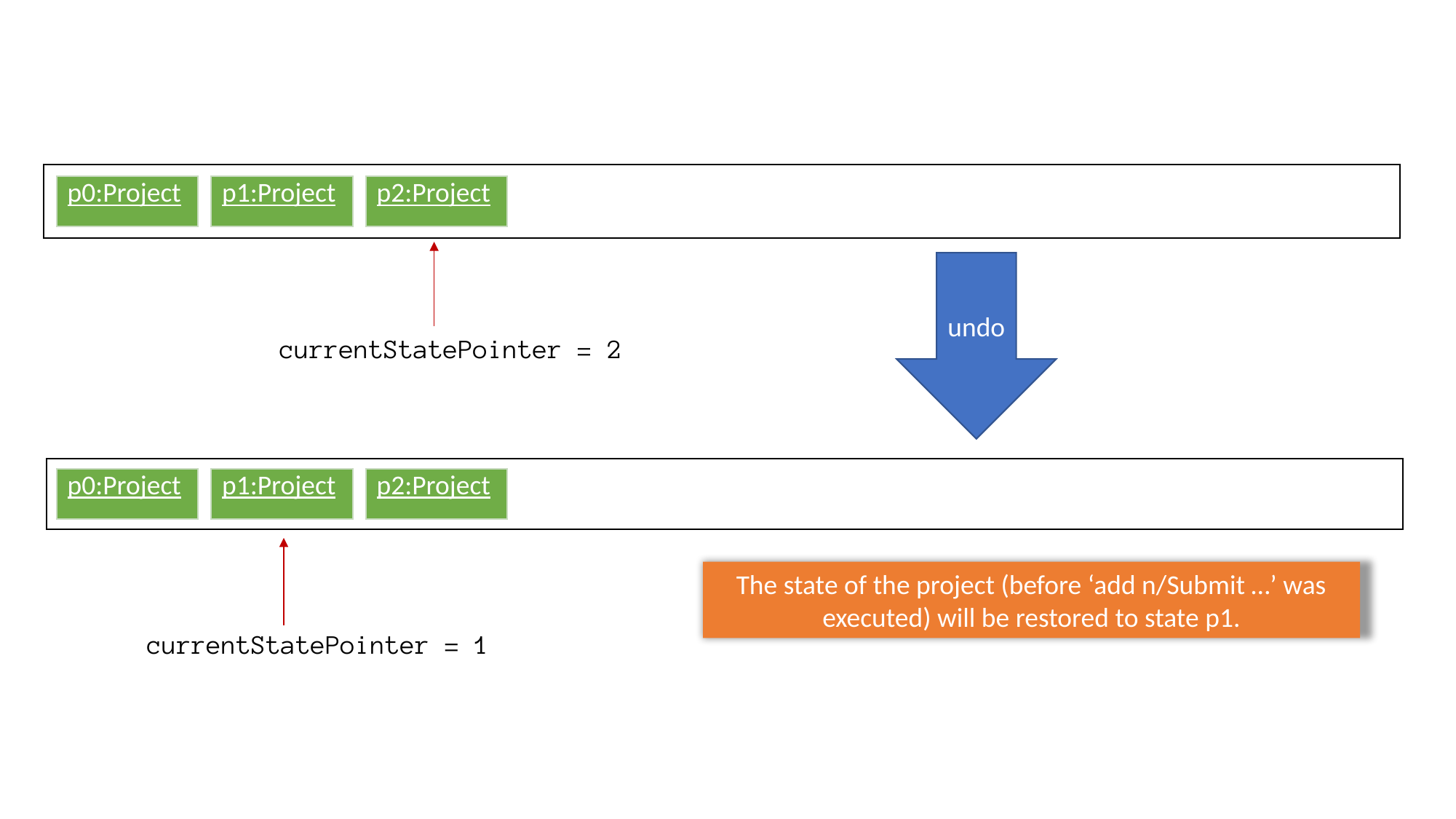

| p0:Project |
| --- |
| p1:Project |
| --- |
| p2:Project |
| --- |
undo
currentStatePointer = 2

| p0:Project |
| --- |
| p1:Project |
| --- |
| p2:Project |
| --- |
The state of the project (before ‘add n/Submit …’ was executed) will be restored to state p1.
currentStatePointer = 1